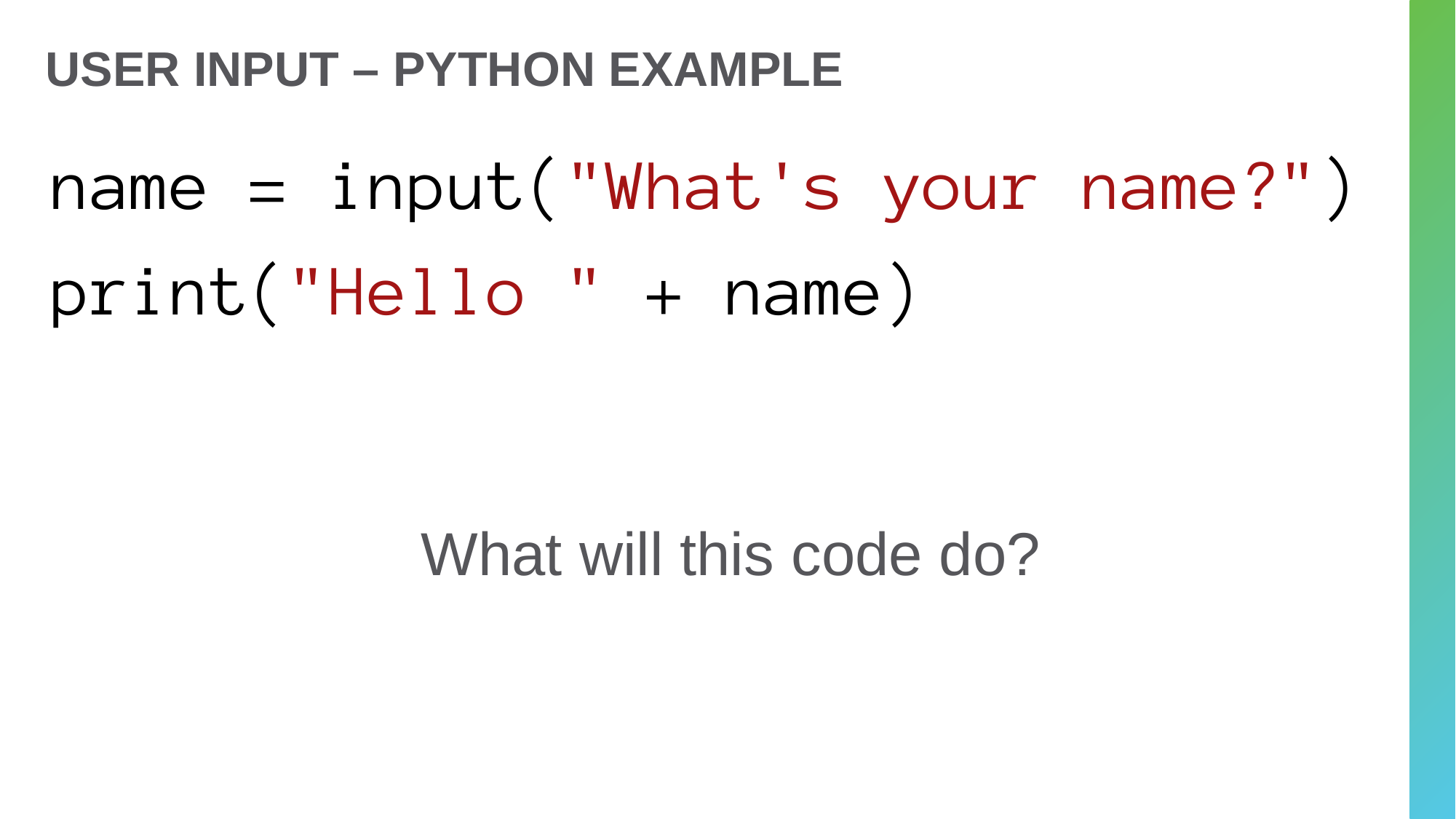

# User Input – Python Example
name = input("What's your name?")
print("Hello " + name)

What will this code do?